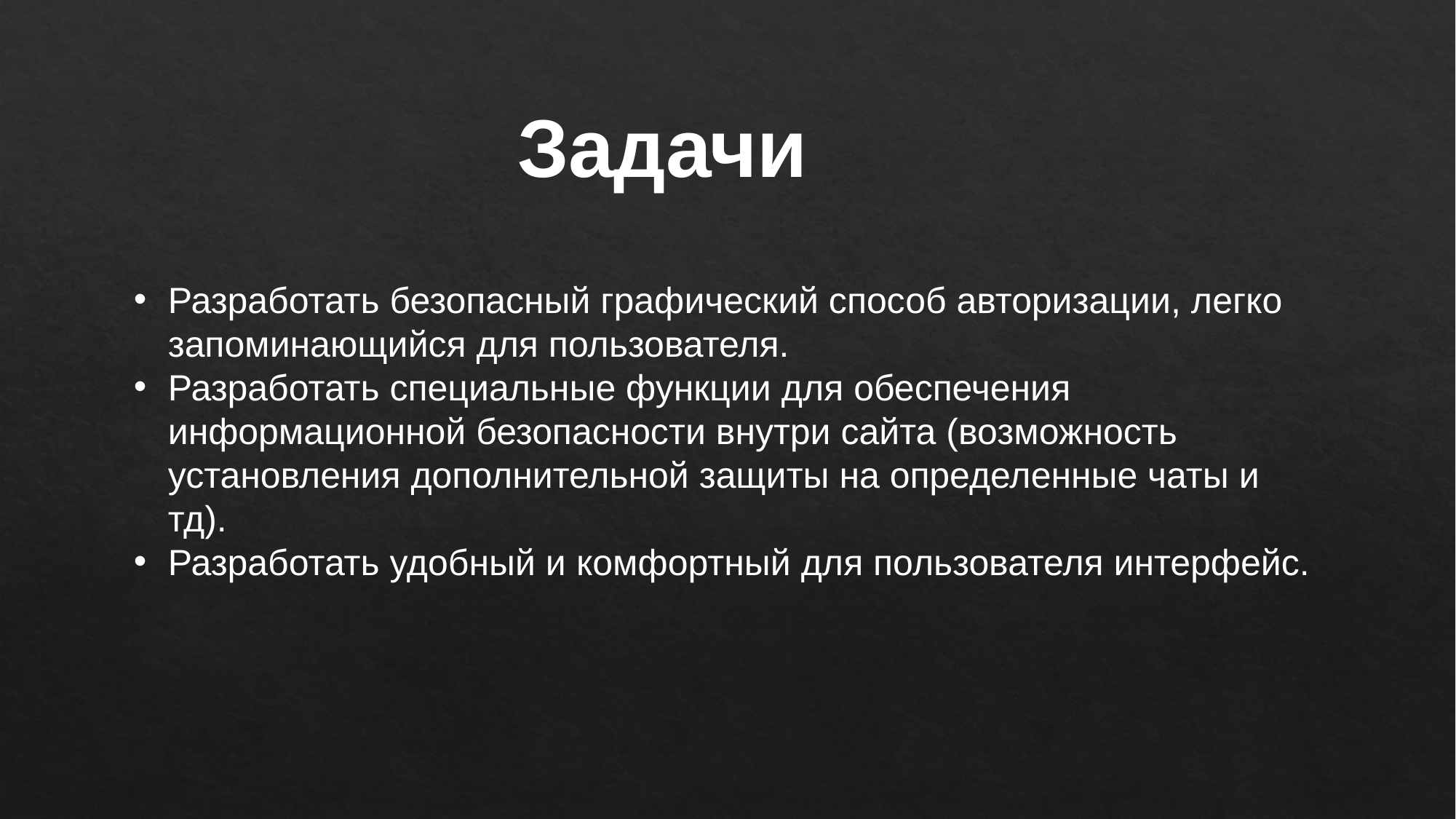

Задачи
Разработать безопасный графический способ авторизации, легко запоминающийся для пользователя.
Разработать специальные функции для обеспечения информационной безопасности внутри сайта (возможность установления дополнительной защиты на определенные чаты и тд).
Разработать удобный и комфортный для пользователя интерфейс.